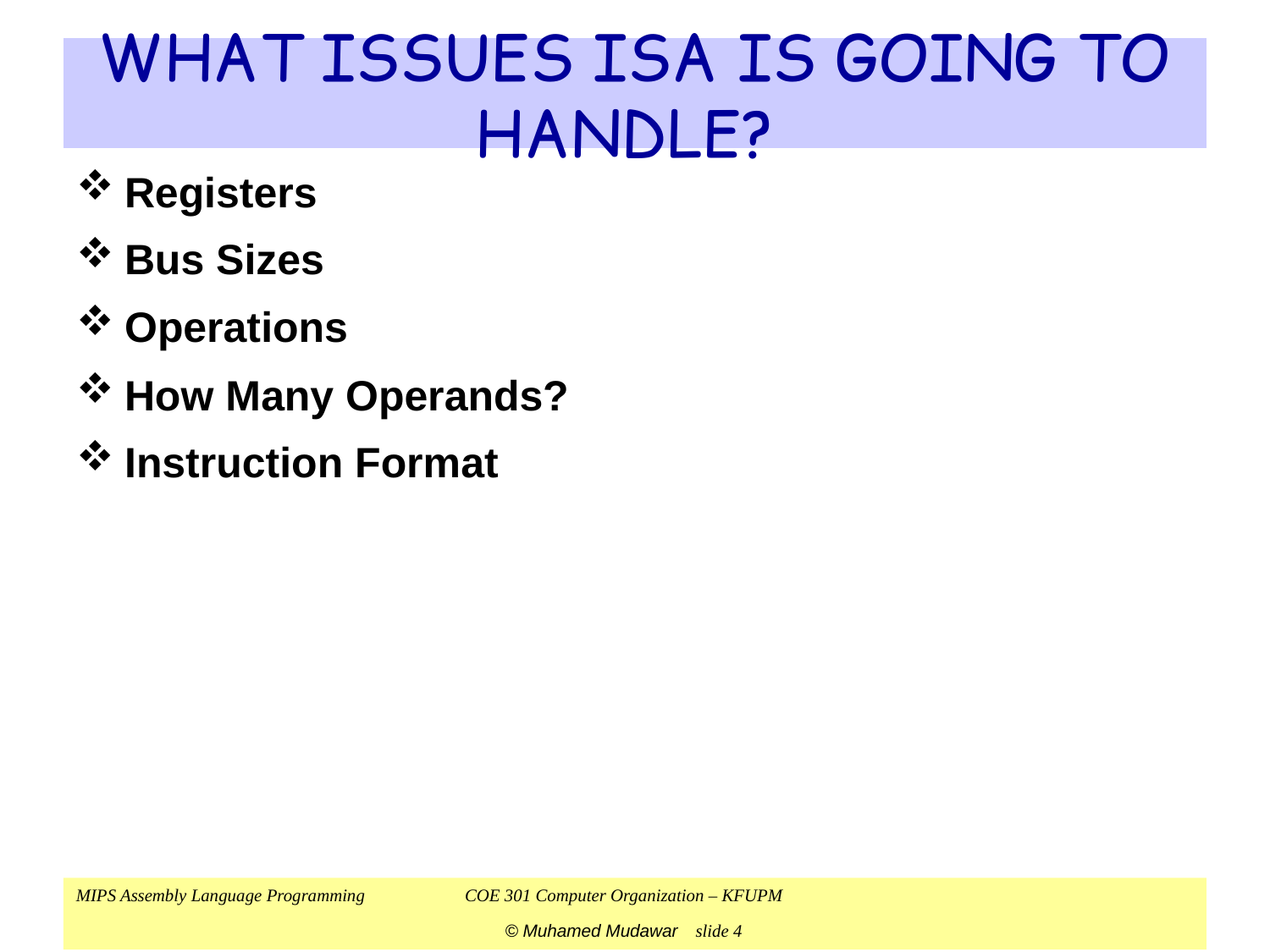

# WHAT ISSUES ISA IS GOING TO HANDLE?
Registers
Bus Sizes
Operations
How Many Operands?
Instruction Format